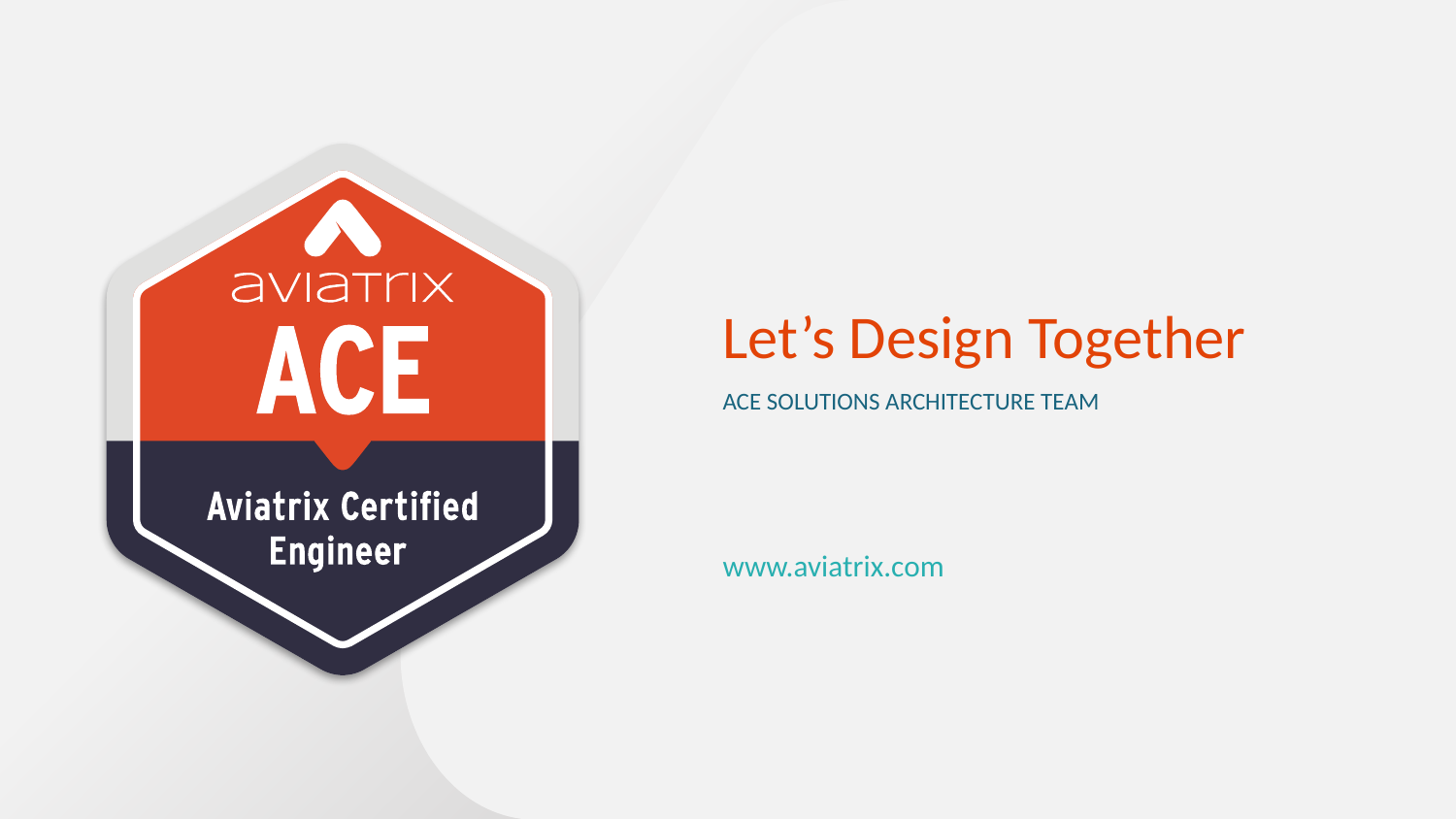

# Let’s Design Together
ACE Solutions Architecture Team
www.aviatrix.com